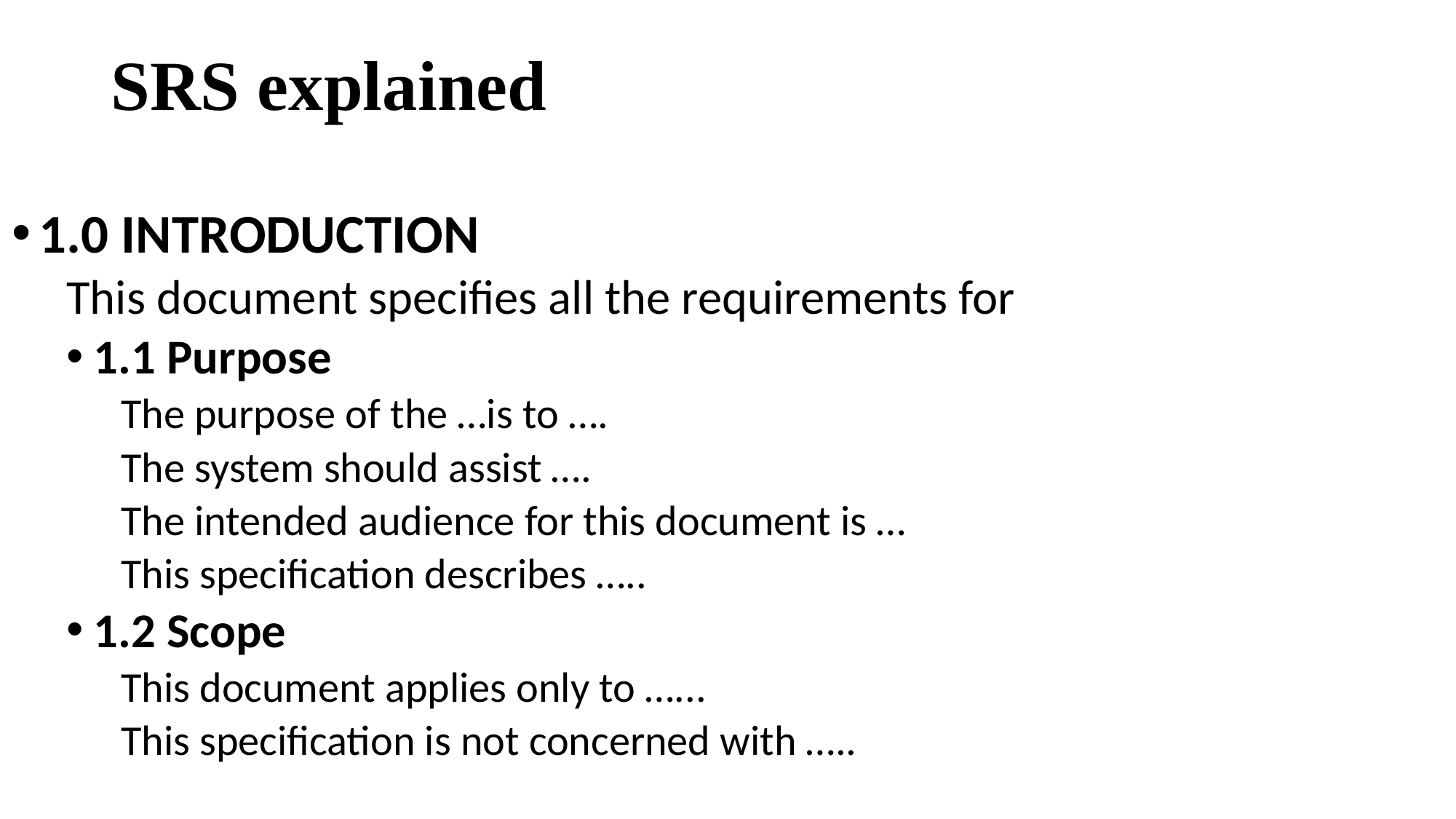

# SRS explained
1.0 INTRODUCTION
This document specifies all the requirements for
1.1 Purpose
The purpose of the …is to ….
The system should assist ….
The intended audience for this document is …
This specification describes …..
1.2 Scope
This document applies only to …...
This specification is not concerned with …..